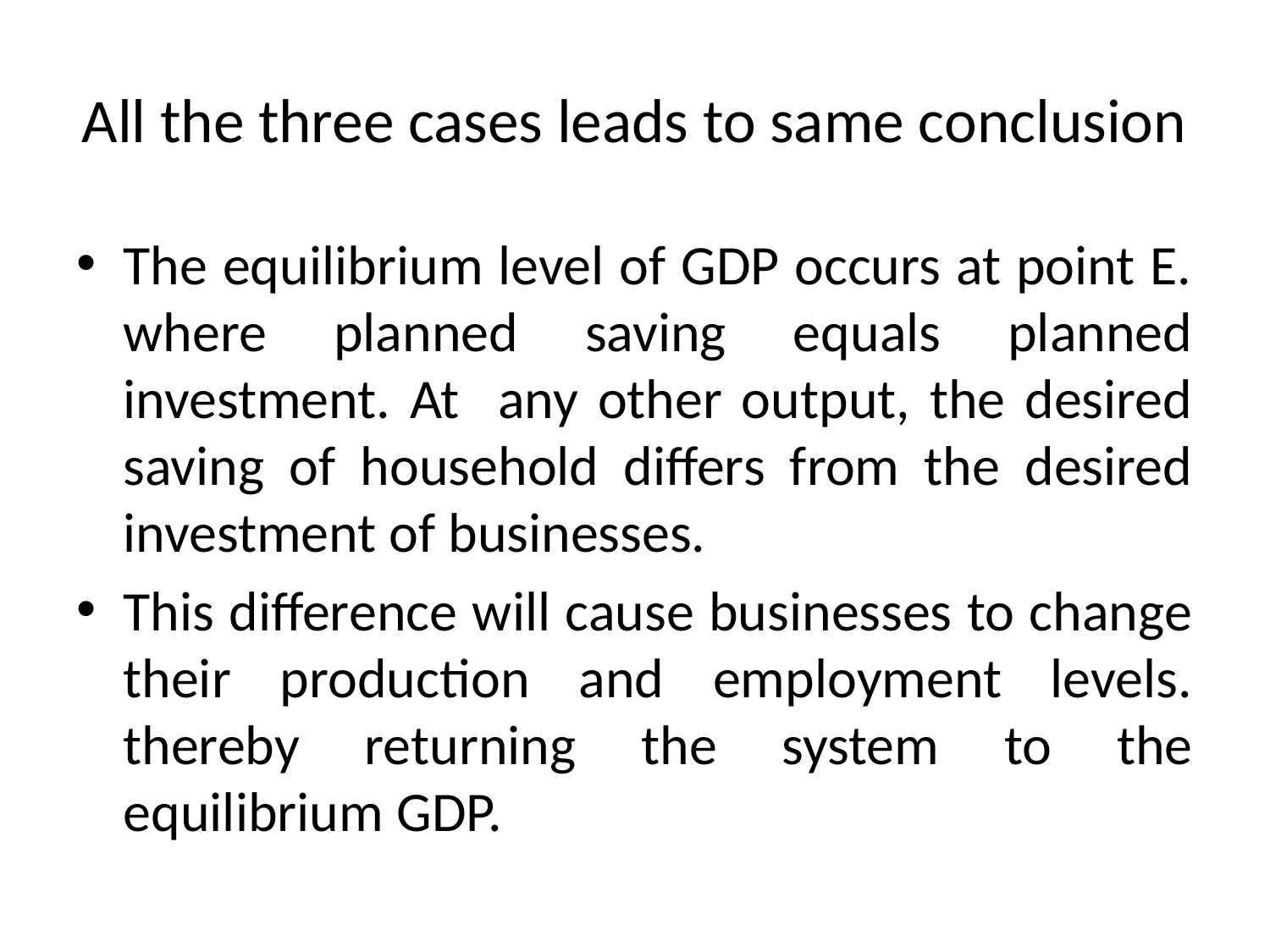

# All the three cases leads to same conclusion
The equilibrium level of GDP occurs at point E. where planned saving equals planned investment. At  any other output, the desired saving of household differs from the desired investment of businesses.
This difference will cause businesses to change their production and employment levels. thereby returning the system to the equilibrium GDP.